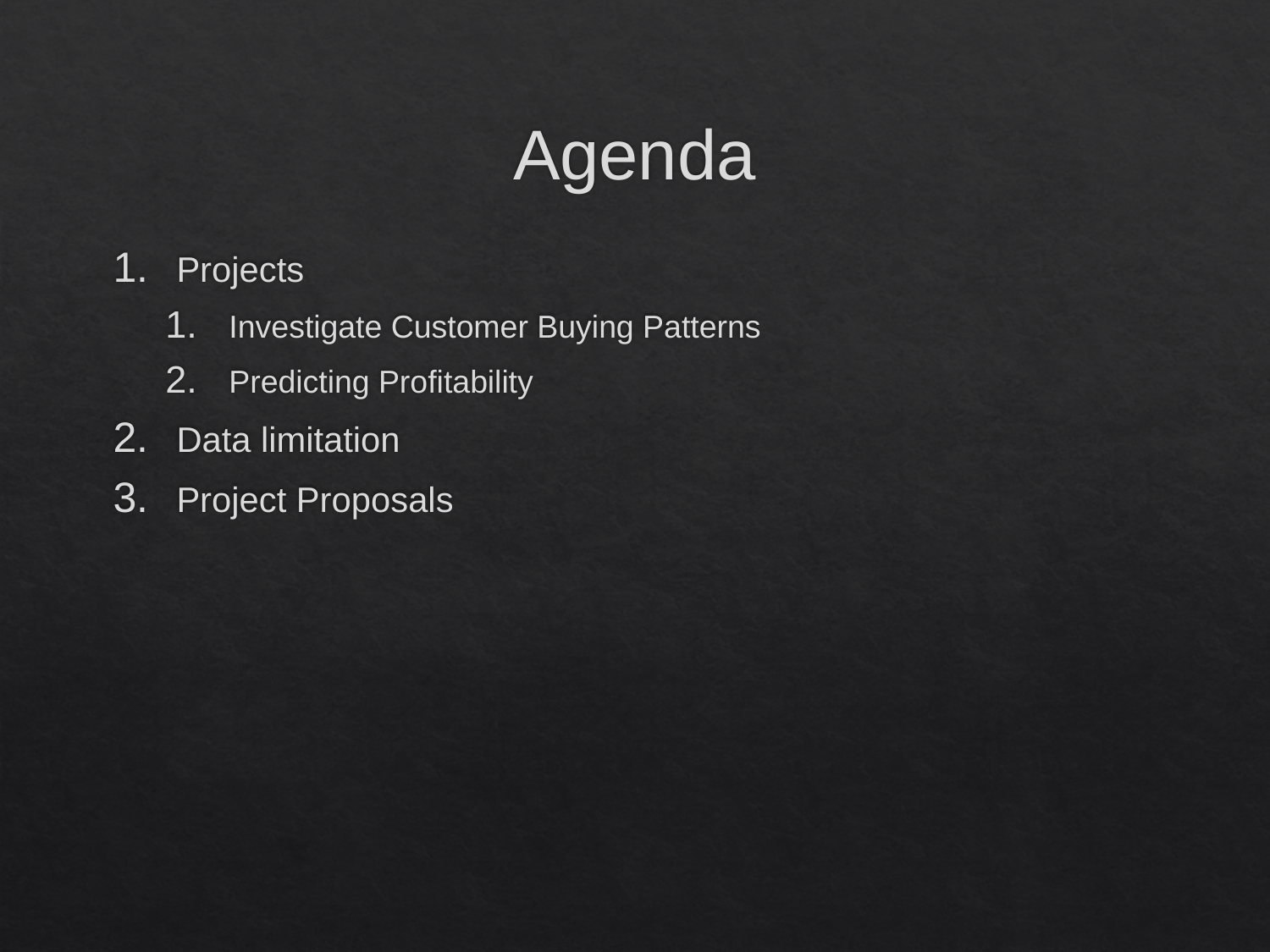

# Agenda
Projects
Investigate Customer Buying Patterns
Predicting Profitability
Data limitation
Project Proposals